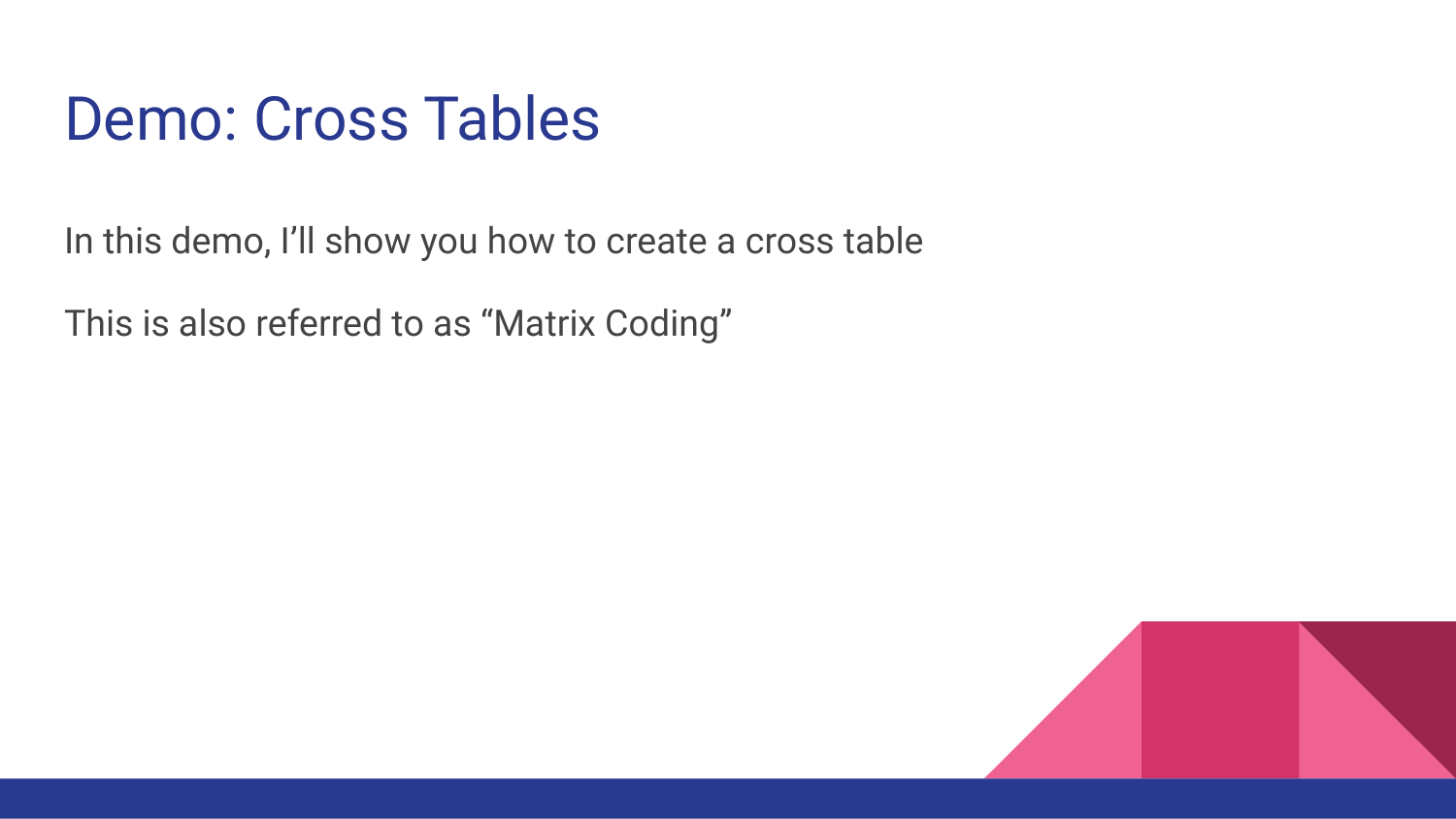

# Demo: Cross Tables
In this demo, I’ll show you how to create a cross table
This is also referred to as “Matrix Coding”